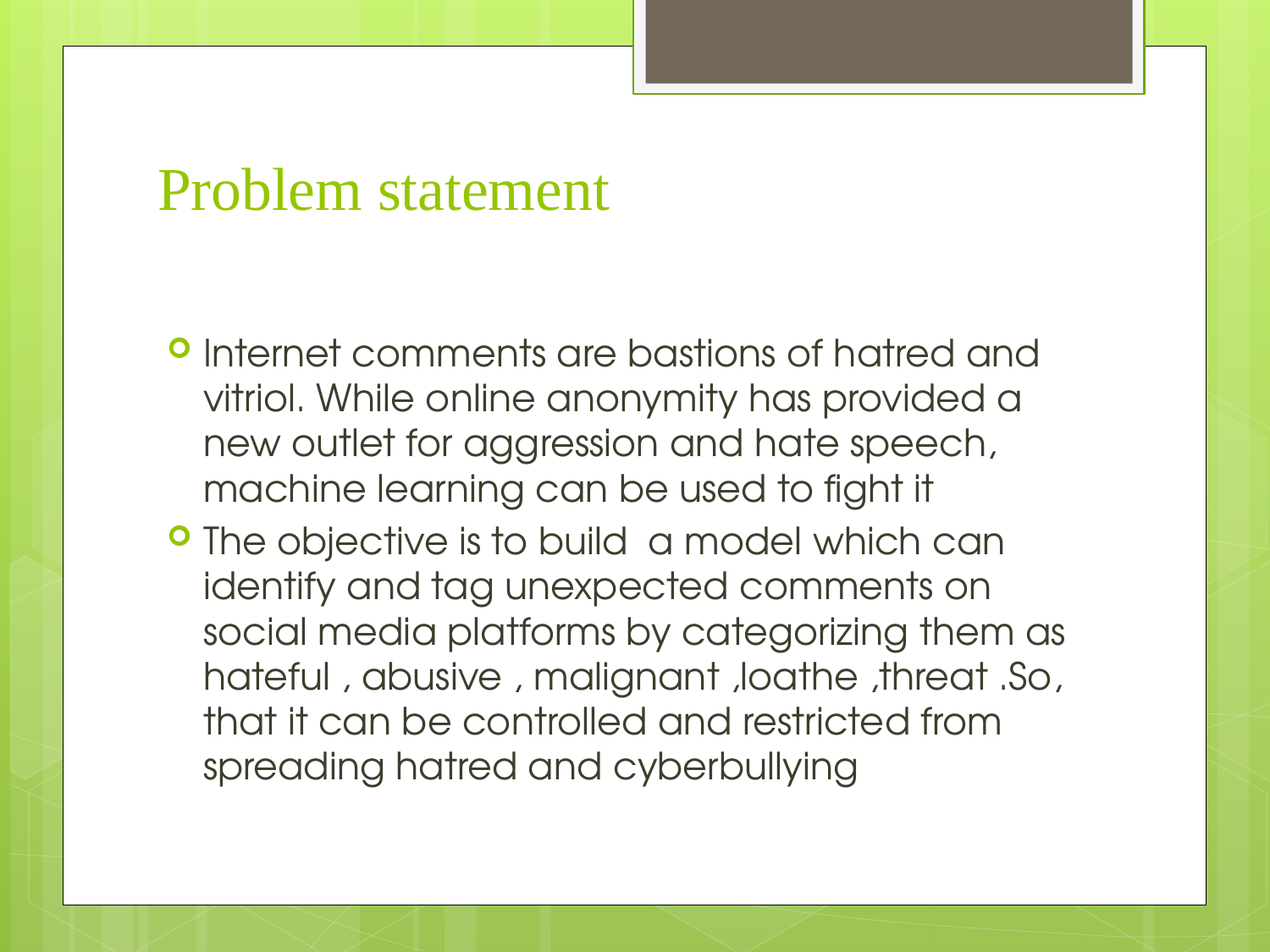

# Problem statement
Internet comments are bastions of hatred and vitriol. While online anonymity has provided a new outlet for aggression and hate speech, machine learning can be used to fight it
The objective is to build  a model which can identify and tag unexpected comments on social media platforms by categorizing them as hateful , abusive , malignant ,loathe ,threat .So, that it can be controlled and restricted from spreading hatred and cyberbullying